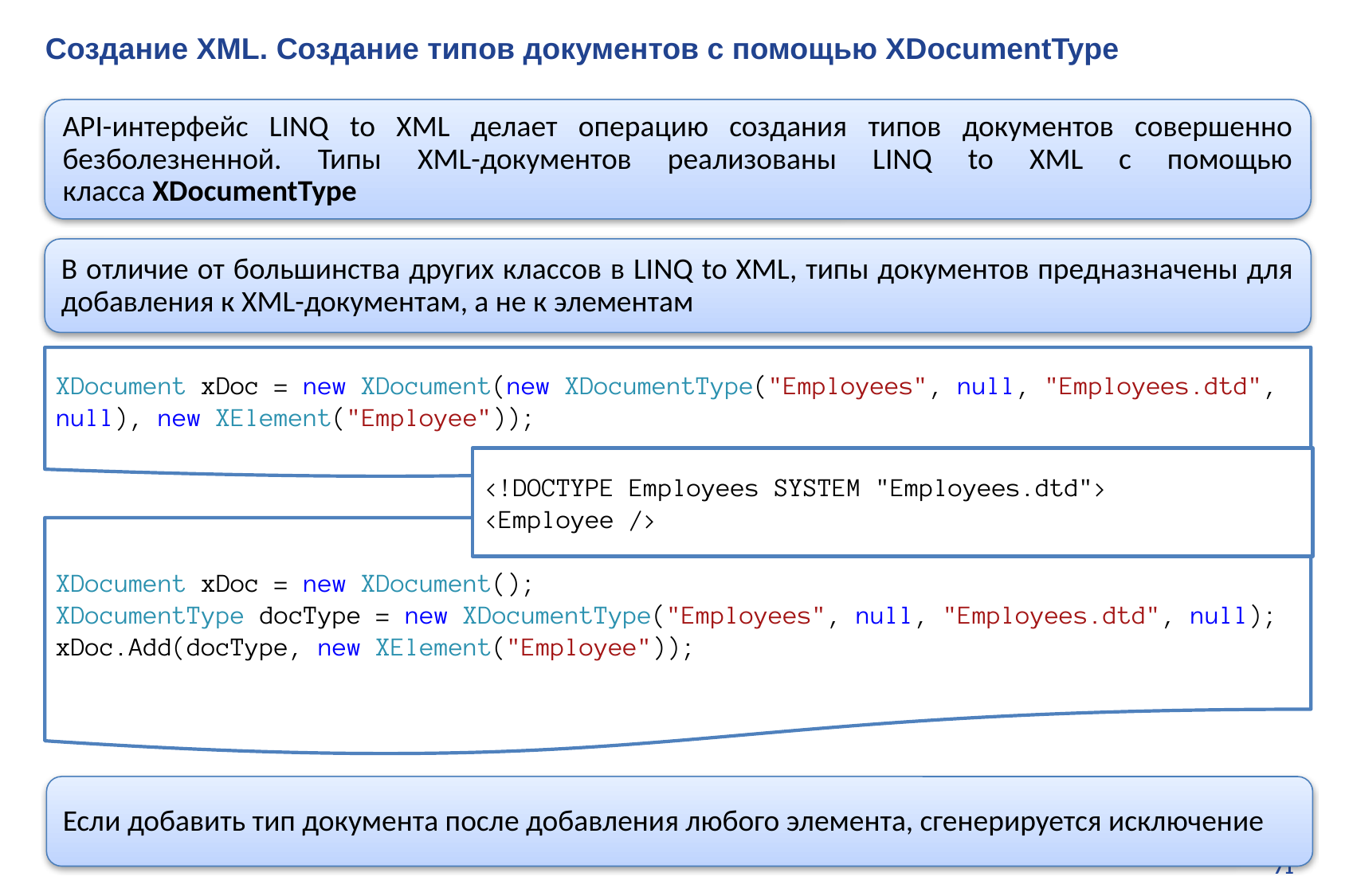

# Создание XML. Создание типов документов с помощью XDocumentType
API-интерфейс LINQ to XML делает операцию создания типов документов совершенно безболезненной. Типы XML-документов реализованы LINQ to XML с помощью класса XDocumentType
В отличие от большинства других классов в LINQ to XML, типы документов предназначены для добавления к XML-документам, а не к элементам
XDocument xDoc = new XDocument(new XDocumentType("Employees", null, "Employees.dtd", null), new XElement("Employee"));
<!DOCTYPE Employees SYSTEM "Employees.dtd">
<Employee />
XDocument xDoc = new XDocument();
XDocumentType docType = new XDocumentType("Employees", null, "Employees.dtd", null);
xDoc.Add(docType, new XElement("Employee"));
Если добавить тип документа после добавления любого элемента, сгенерируется исключение